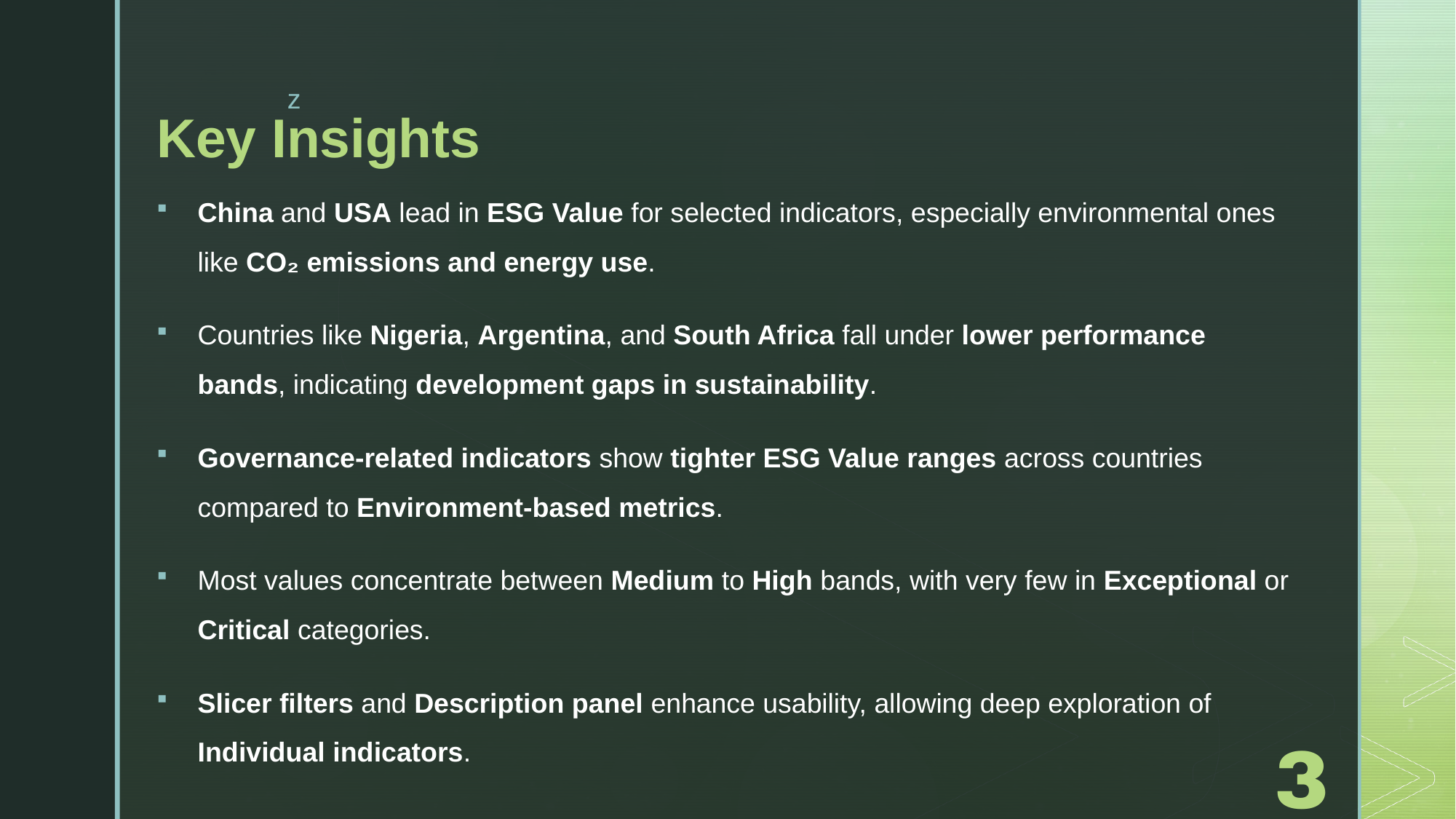

Key Insights
China and USA lead in ESG Value for selected indicators, especially environmental ones like CO₂ emissions and energy use.
Countries like Nigeria, Argentina, and South Africa fall under lower performance bands, indicating development gaps in sustainability.
Governance-related indicators show tighter ESG Value ranges across countries compared to Environment-based metrics.
Most values concentrate between Medium to High bands, with very few in Exceptional or Critical categories.
Slicer filters and Description panel enhance usability, allowing deep exploration of Individual indicators.
3